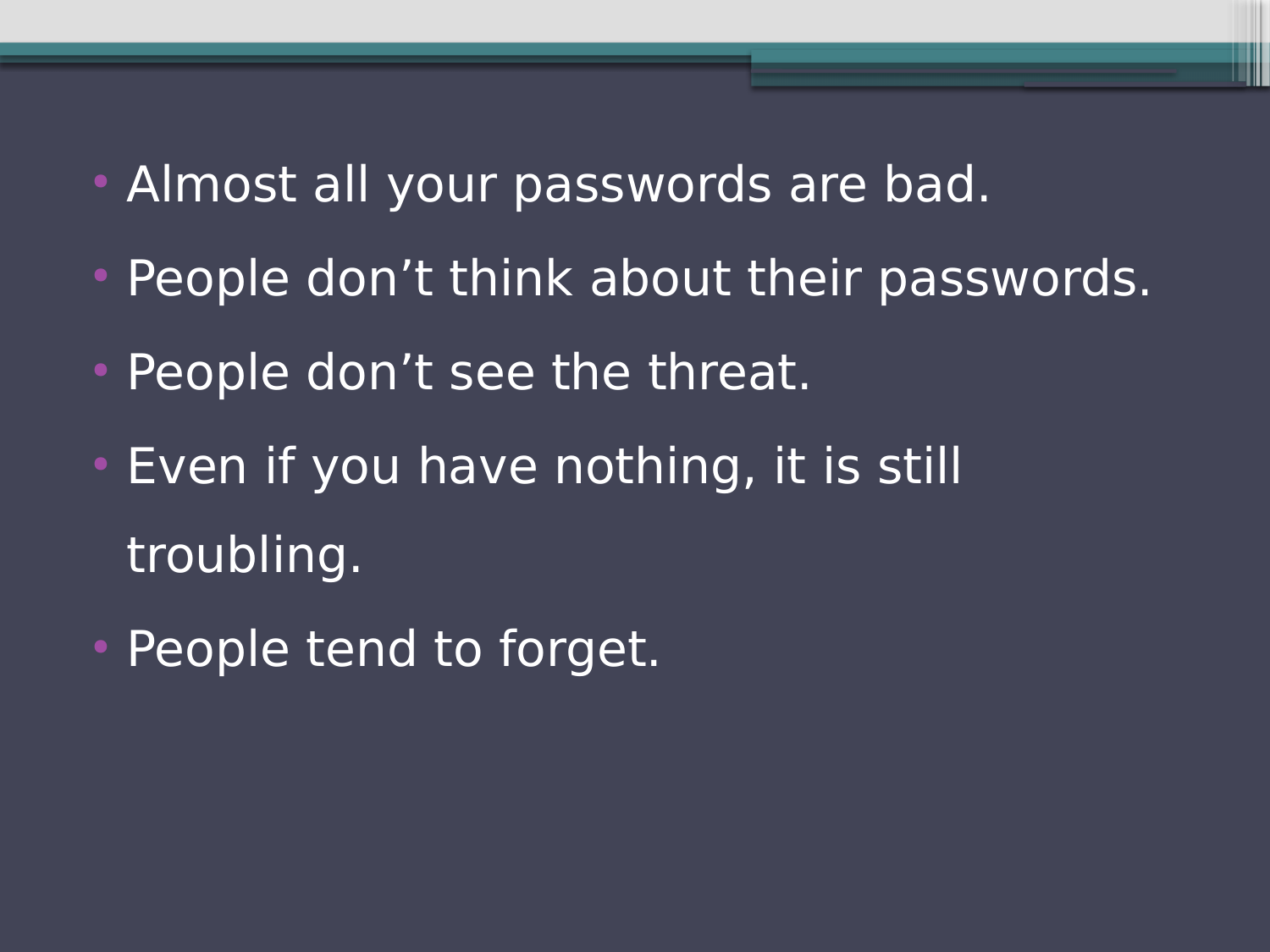

Almost all your passwords are bad.
People don’t think about their passwords.
People don’t see the threat.
Even if you have nothing, it is still troubling.
People tend to forget.